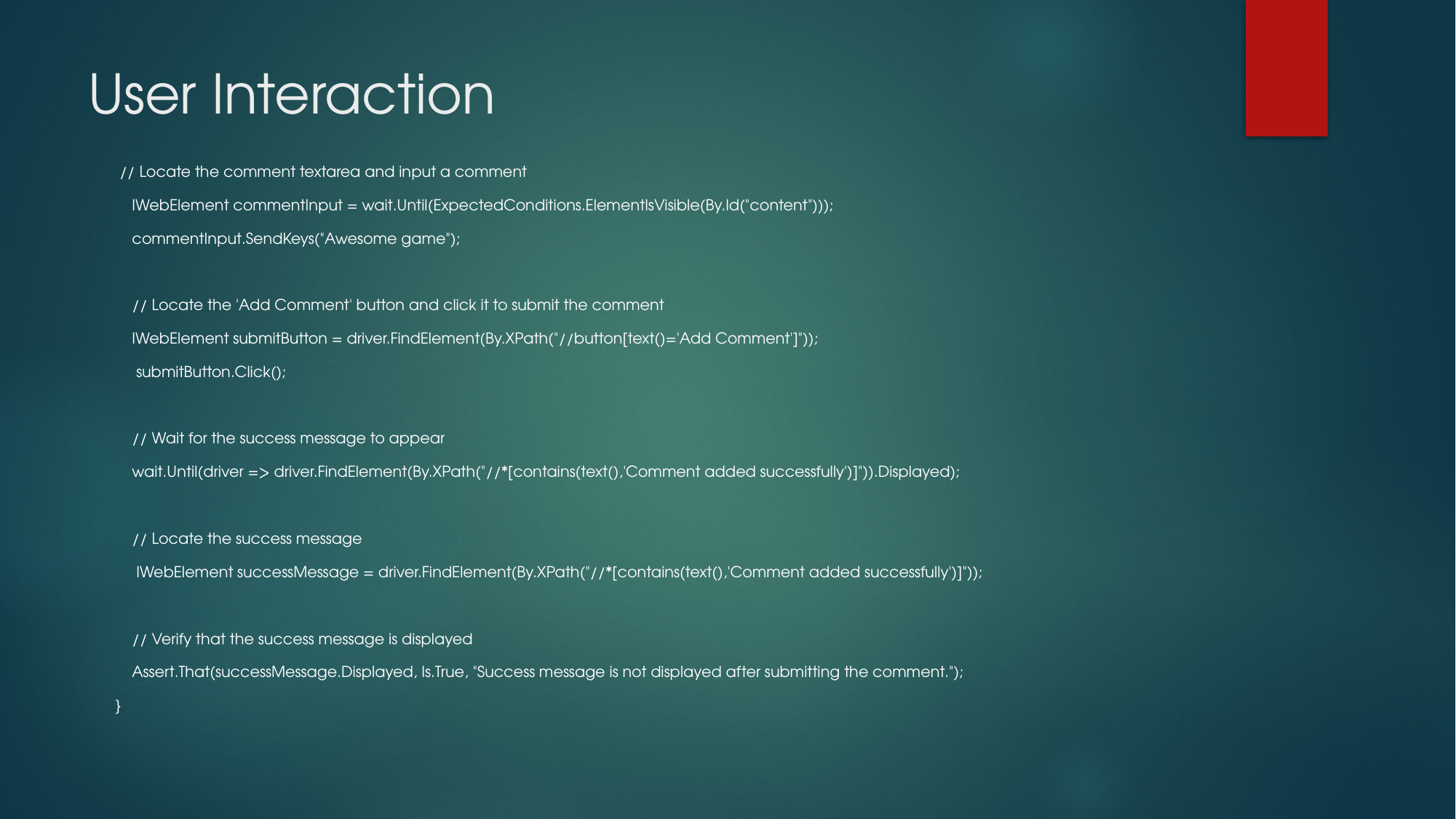

# User Interaction
 // Locate the comment textarea and input a comment
    IWebElement commentInput = wait.Until(ExpectedConditions.ElementIsVisible(By.Id("content")));
    commentInput.SendKeys("Awesome game");

    // Locate the 'Add Comment' button and click it to submit the comment
    IWebElement submitButton = driver.FindElement(By.XPath("//button[text()='Add Comment']"));
     submitButton.Click();

    // Wait for the success message to appear
    wait.Until(driver => driver.FindElement(By.XPath("//*[contains(text(),'Comment added successfully')]")).Displayed);

    // Locate the success message
     IWebElement successMessage = driver.FindElement(By.XPath("//*[contains(text(),'Comment added successfully')]"));

    // Verify that the success message is displayed
    Assert.That(successMessage.Displayed, Is.True, "Success message is not displayed after submitting the comment.");
}